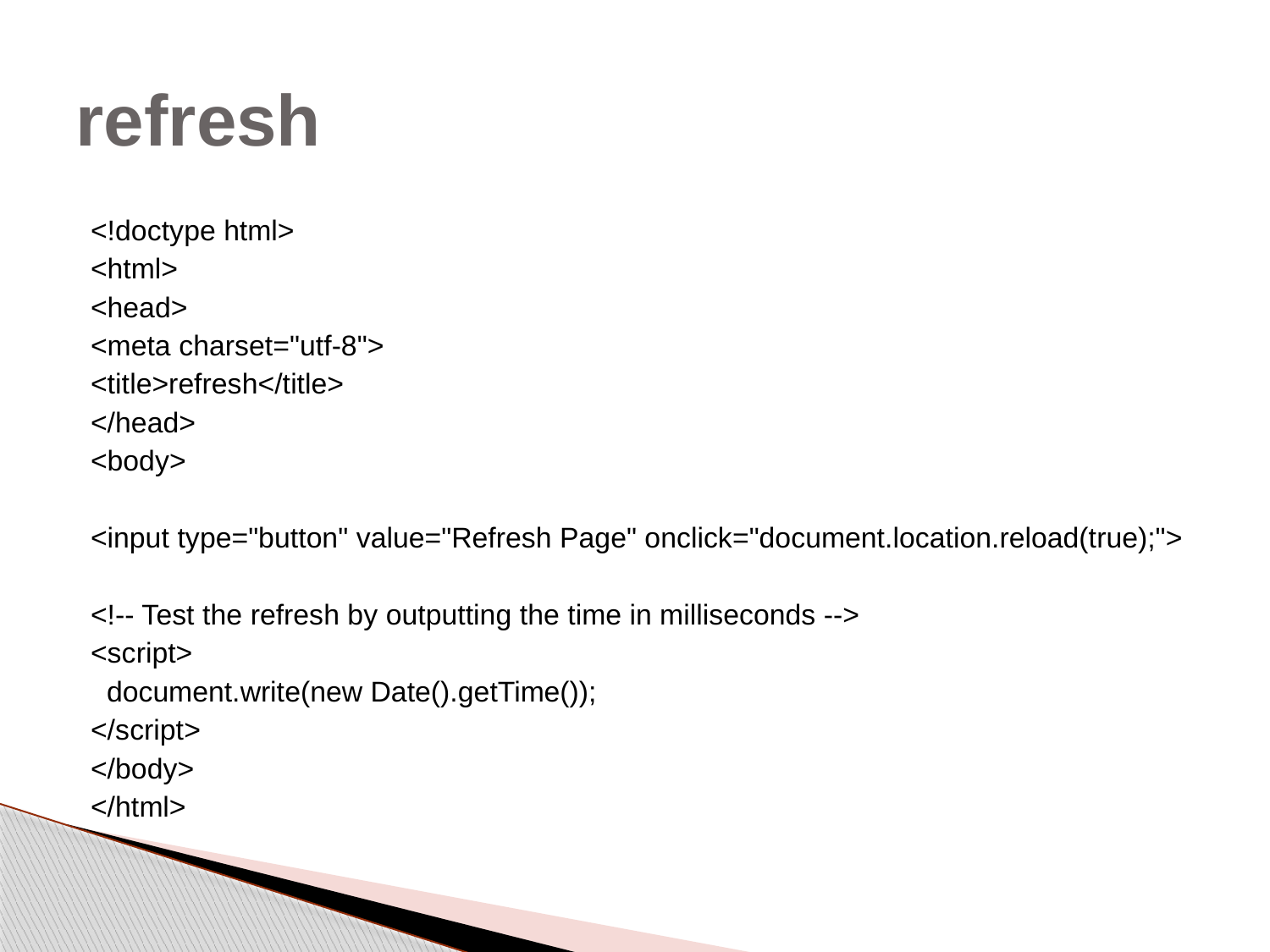

# refresh
<!doctype html>
<html>
<head>
<meta charset="utf-8">
<title>refresh</title>
</head>
<body>

<input type="button" value="Refresh Page" onclick="document.location.reload(true);">

<!-- Test the refresh by outputting the time in milliseconds -->
<script>
  document.write(new Date().getTime());
</script>
</body>
</html>